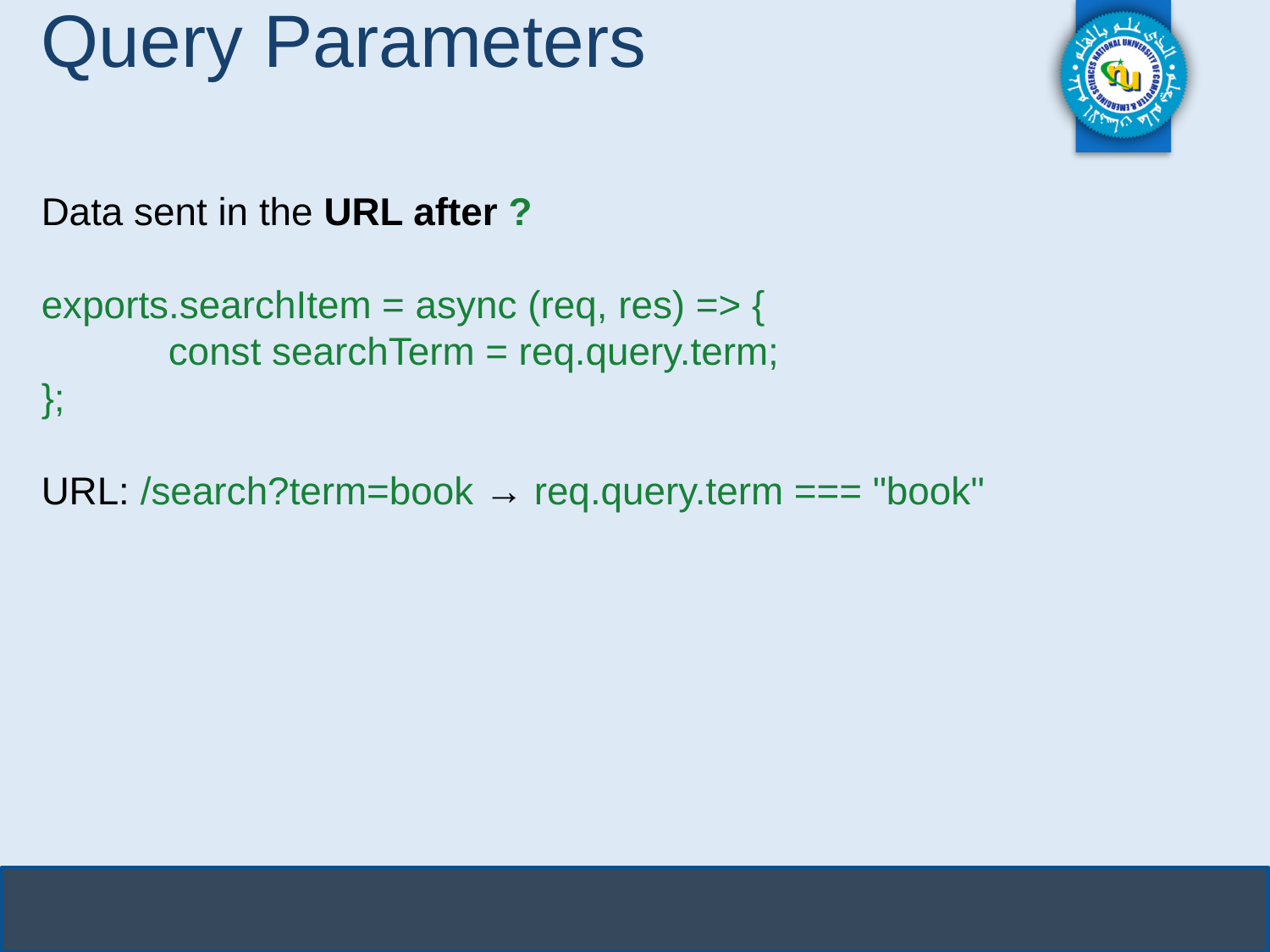

# Query Parameters
Data sent in the URL after ?

exports.searchItem = async (req, res) => {
	const searchTerm = req.query.term;
};

URL: /search?term=book → req.query.term === "book"